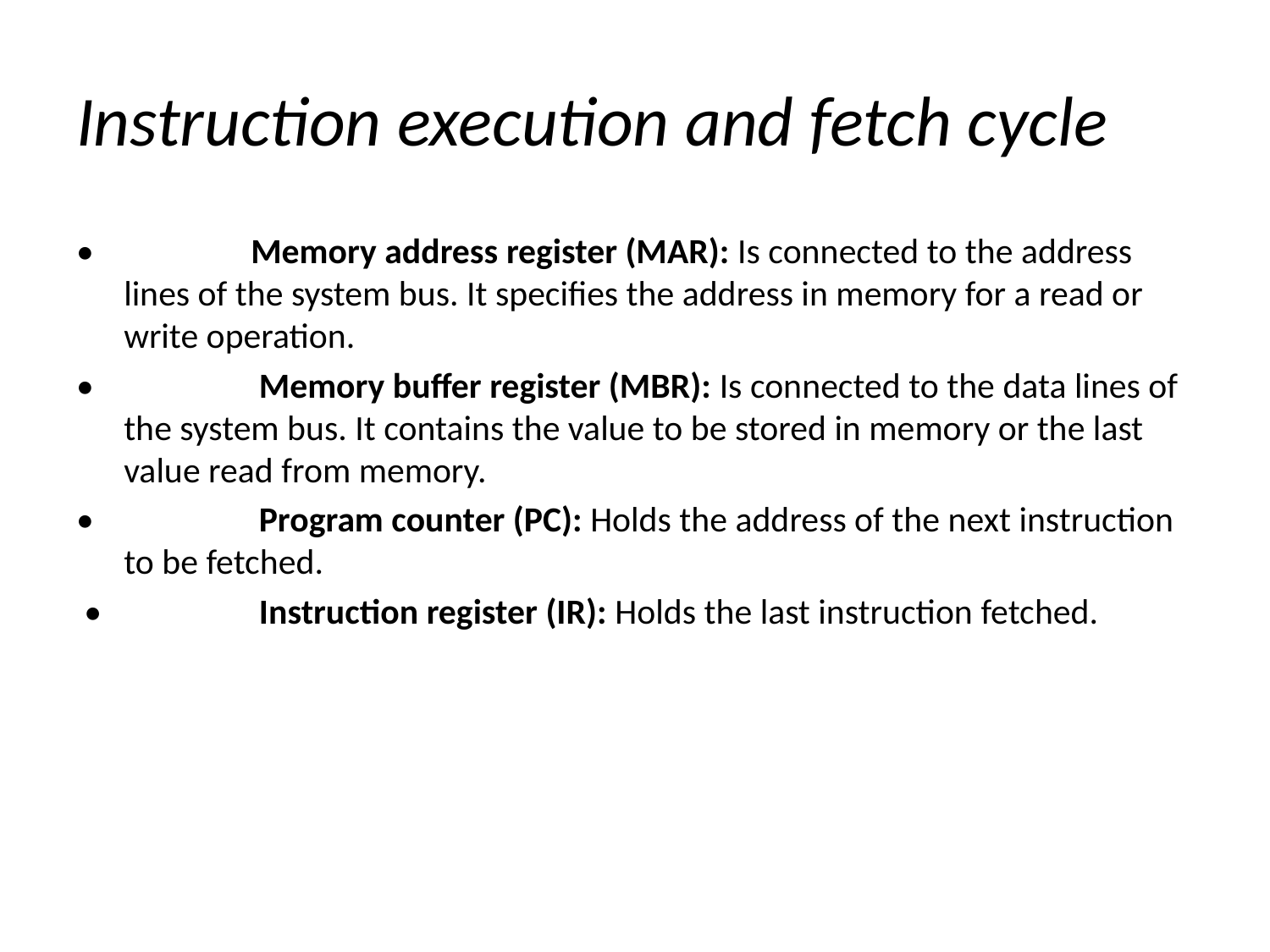

# Instruction execution and fetch cycle
• 		Memory address register (MAR): Is connected to the address lines of the system bus. It specifies the address in memory for a read or write operation.
•		 Memory buffer register (MBR): Is connected to the data lines of the system bus. It contains the value to be stored in memory or the last value read from memory.
•		 Program counter (PC): Holds the address of the next instruction to be fetched.
 •		 Instruction register (IR): Holds the last instruction fetched.